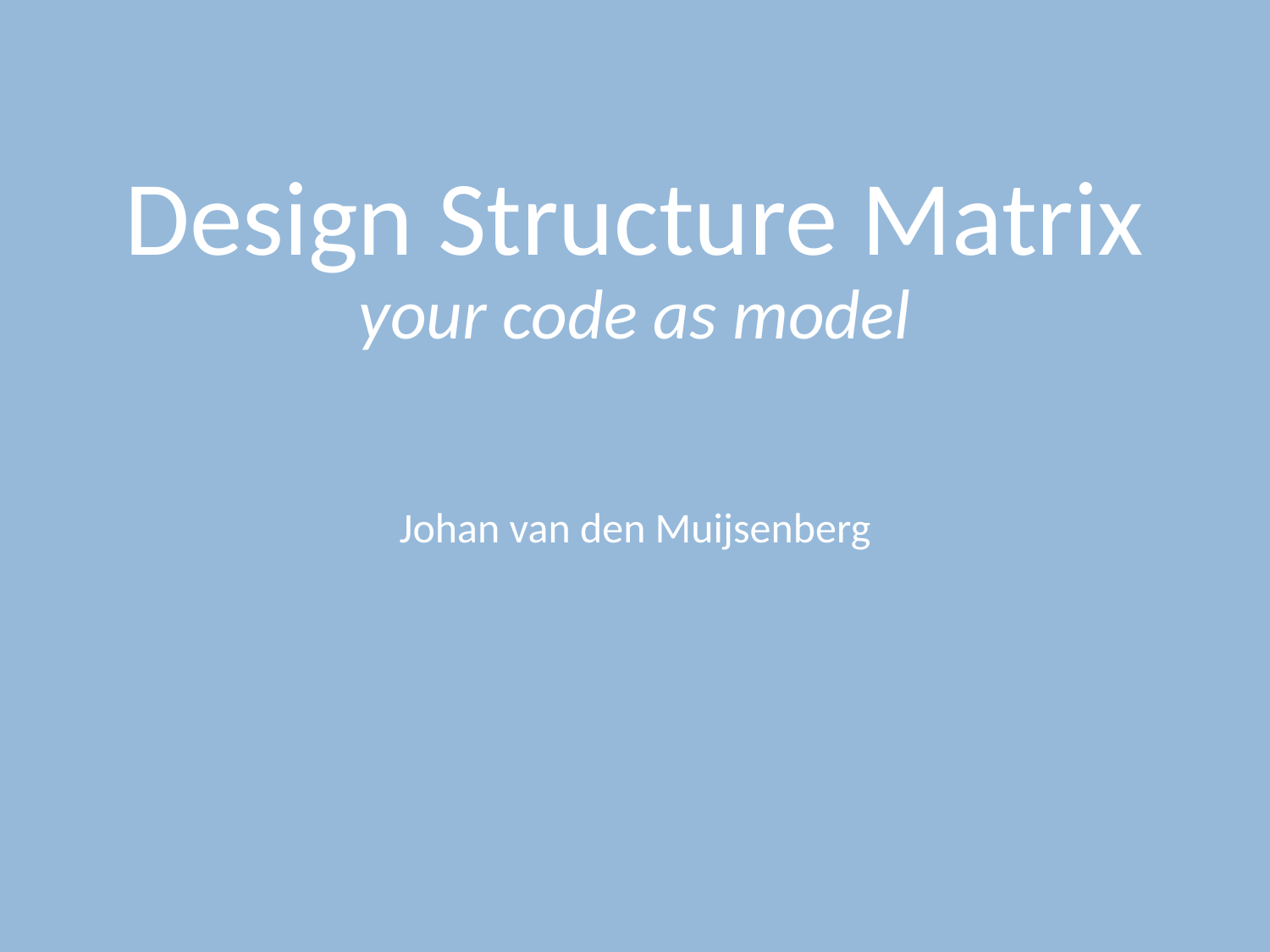

# Design Structure Matrix your code as model
Johan van den Muijsenberg